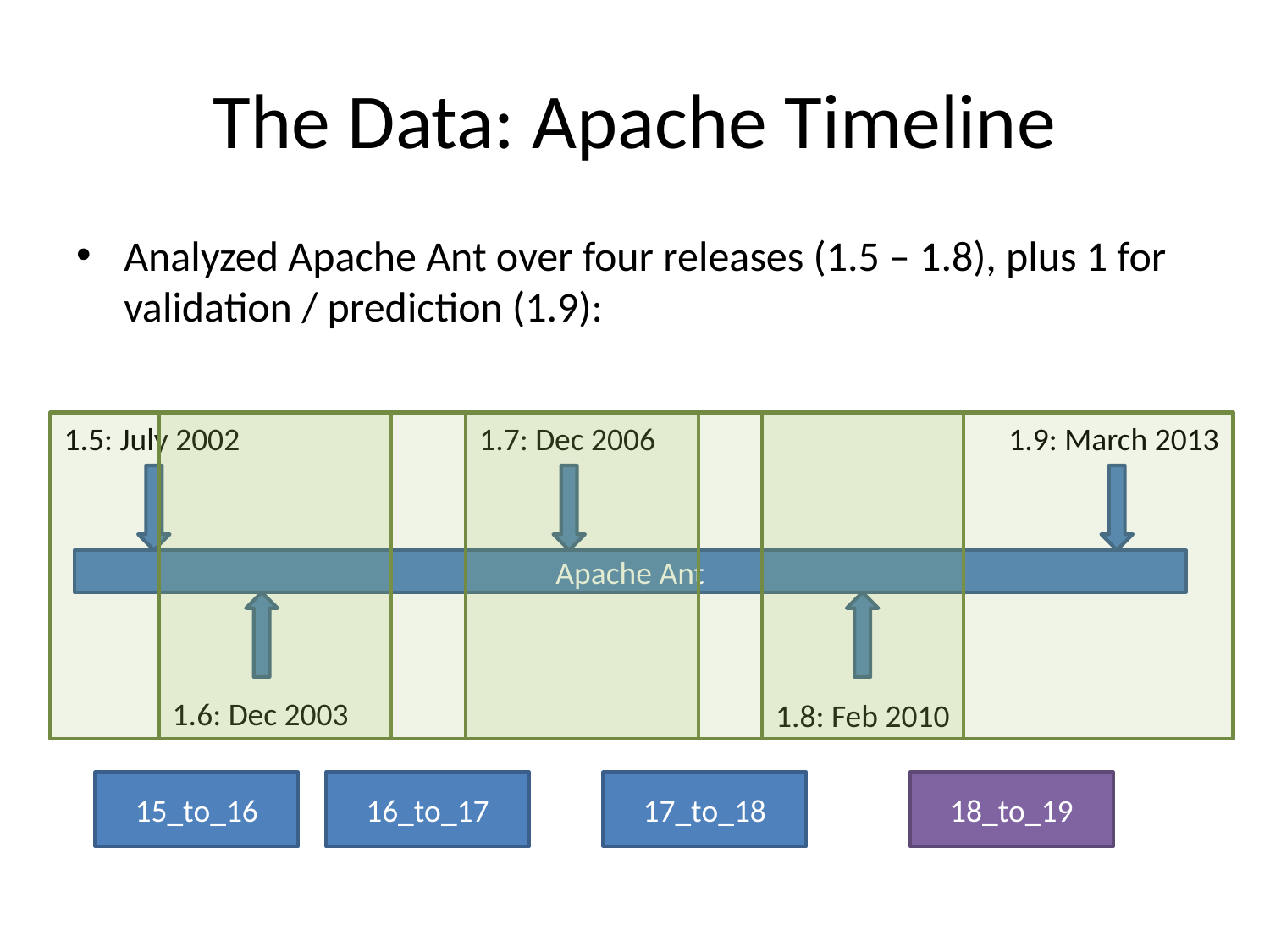

# The Data: Apache Timeline
Analyzed Apache Ant over four releases (1.5 – 1.8), plus 1 for validation / prediction (1.9):

1.5: July 2002

1.7: Dec 2006

1.9: March 2013

Apache Ant

1.6: Dec 2003

1.8: Feb 2010
15_to_16
16_to_17
17_to_18
18_to_19